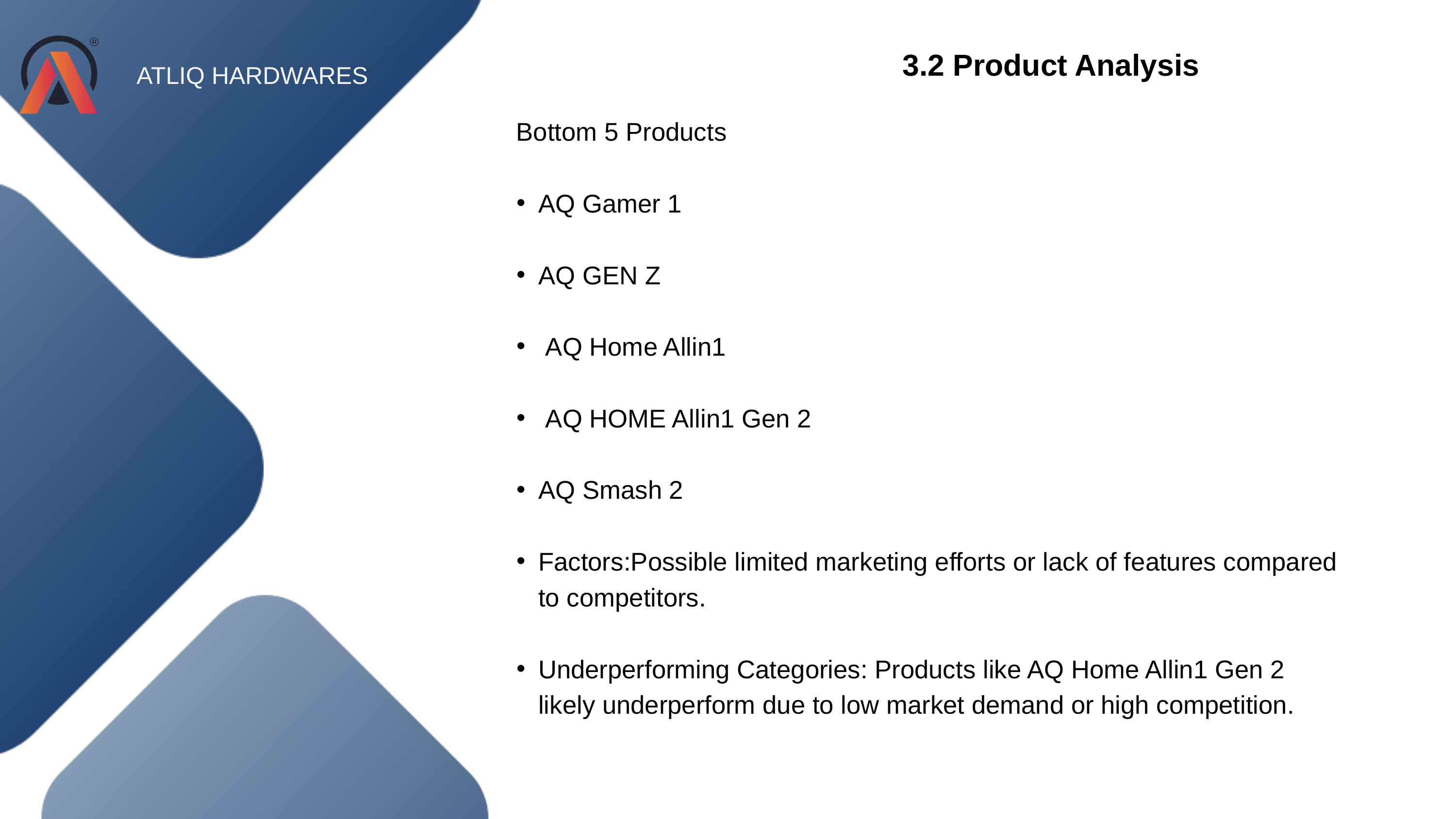

3.2 Product Analysis
ATLIQ HARDWARES

   Bottom 5 Products

AQ Gamer 1

AQ GEN Z

 AQ Home Allin1

 AQ HOME Allin1 Gen 2

AQ Smash 2

Factors:Possible limited marketing efforts or lack of features compared to competitors.

Underperforming Categories: Products like AQ Home Allin1 Gen 2 likely underperform due to low market demand or high competition.